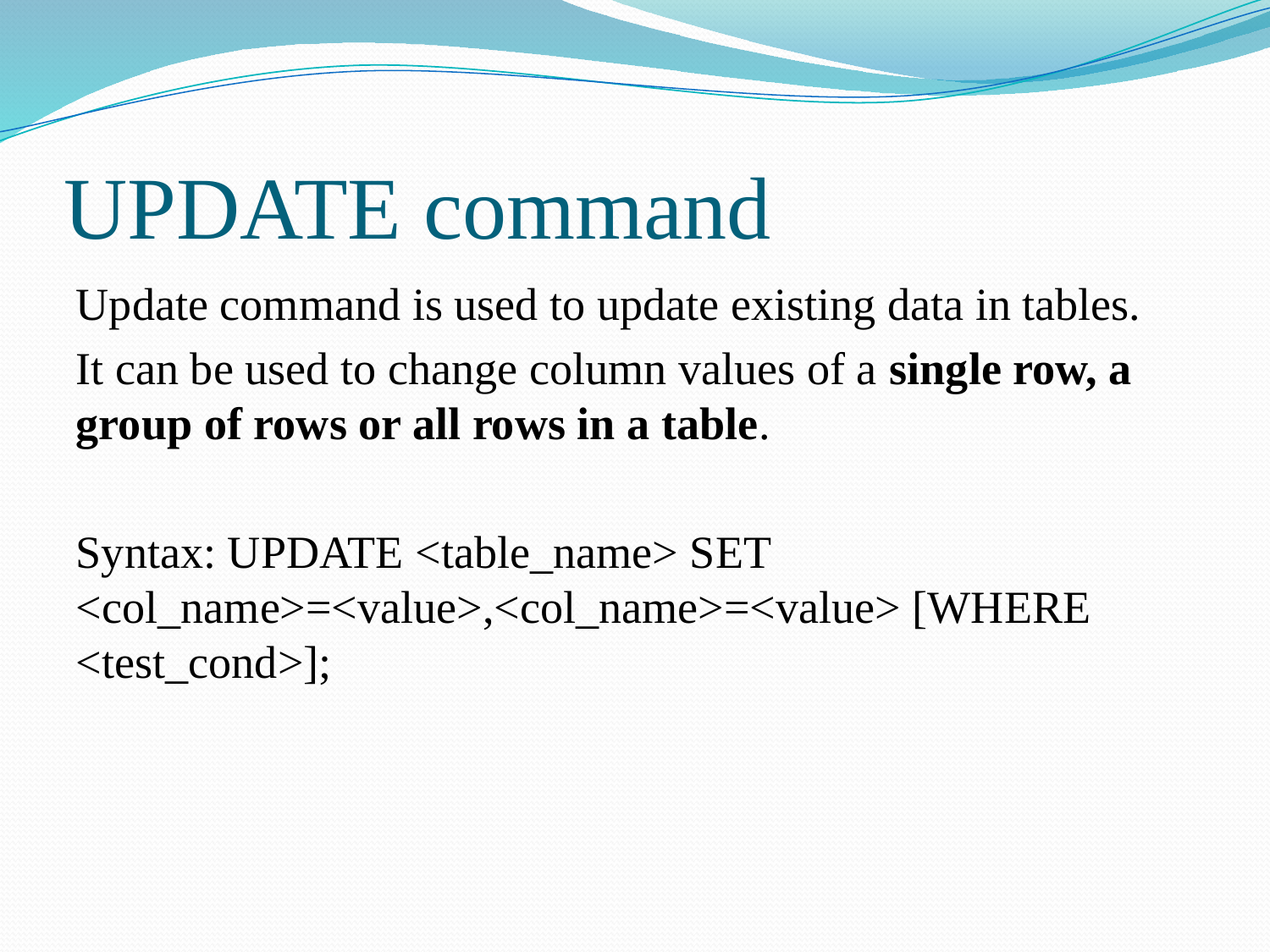

# UPDATE command
Update command is used to update existing data in tables.
It can be used to change column values of a single row, a group of rows or all rows in a table.

Syntax: UPDATE <table_name> SET <col_name>=<value>,<col_name>=<value> [WHERE <test_cond>];